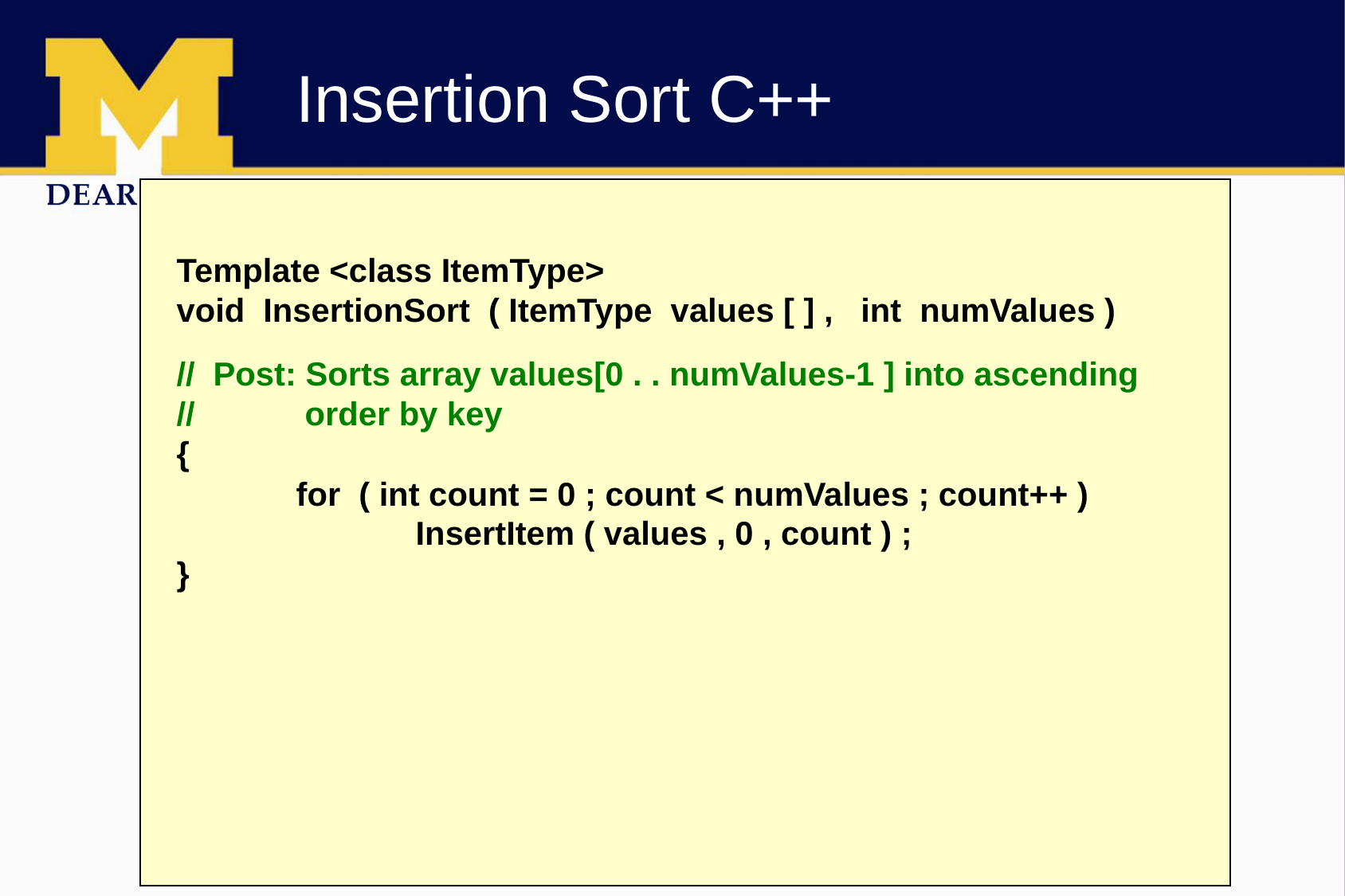

# Insertion Sort C++

Template <class ItemType>
void  InsertionSort  ( ItemType  values [ ] ,   int  numValues )

//  Post: Sorts array values[0 . . numValues-1 ] into ascending
//            order by key
{
	for  ( int count = 0 ; count < numValues ; count++ )
	       	InsertItem ( values , 0 , count ) ;
}